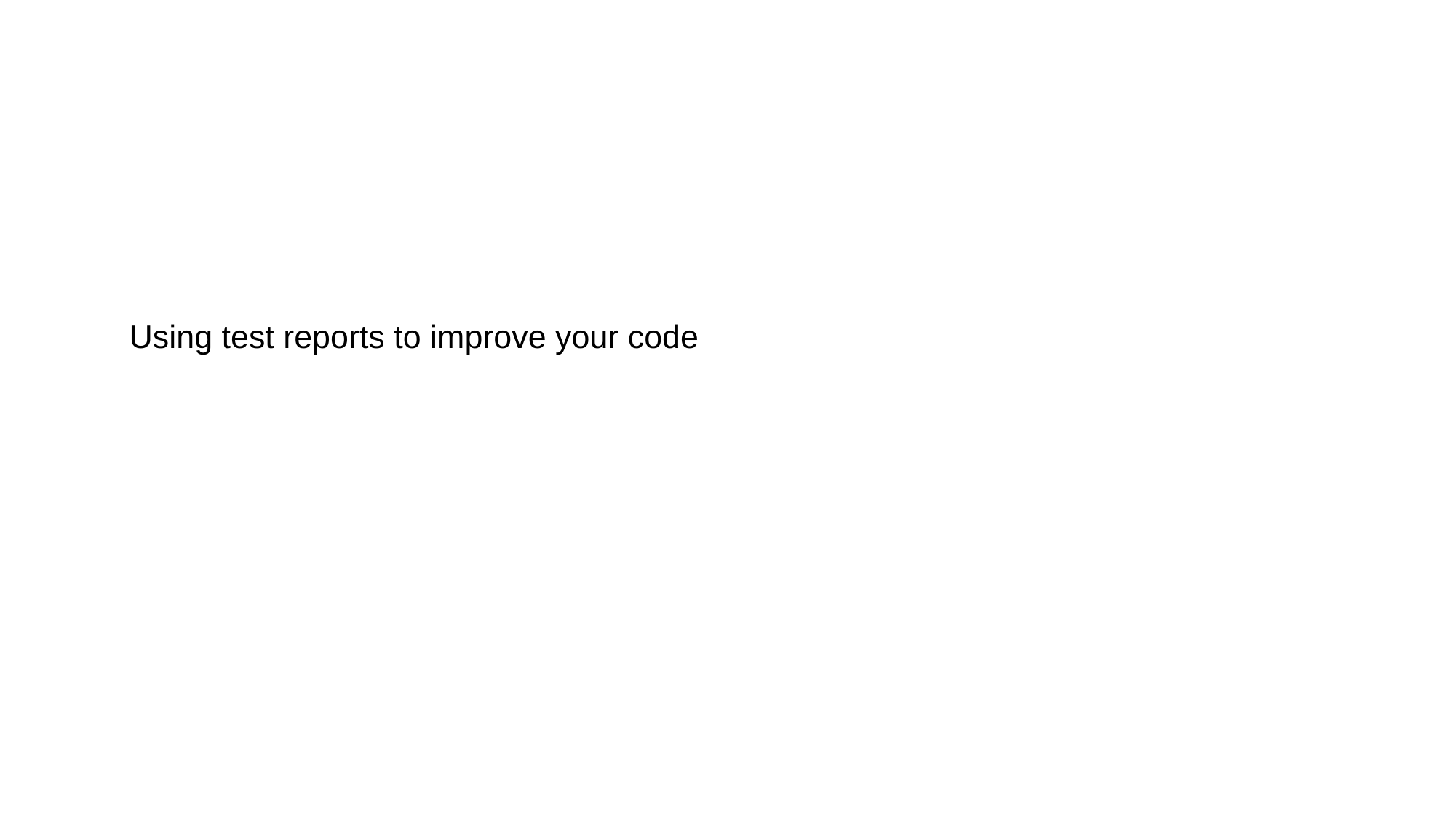

# Using test reports to improve your code